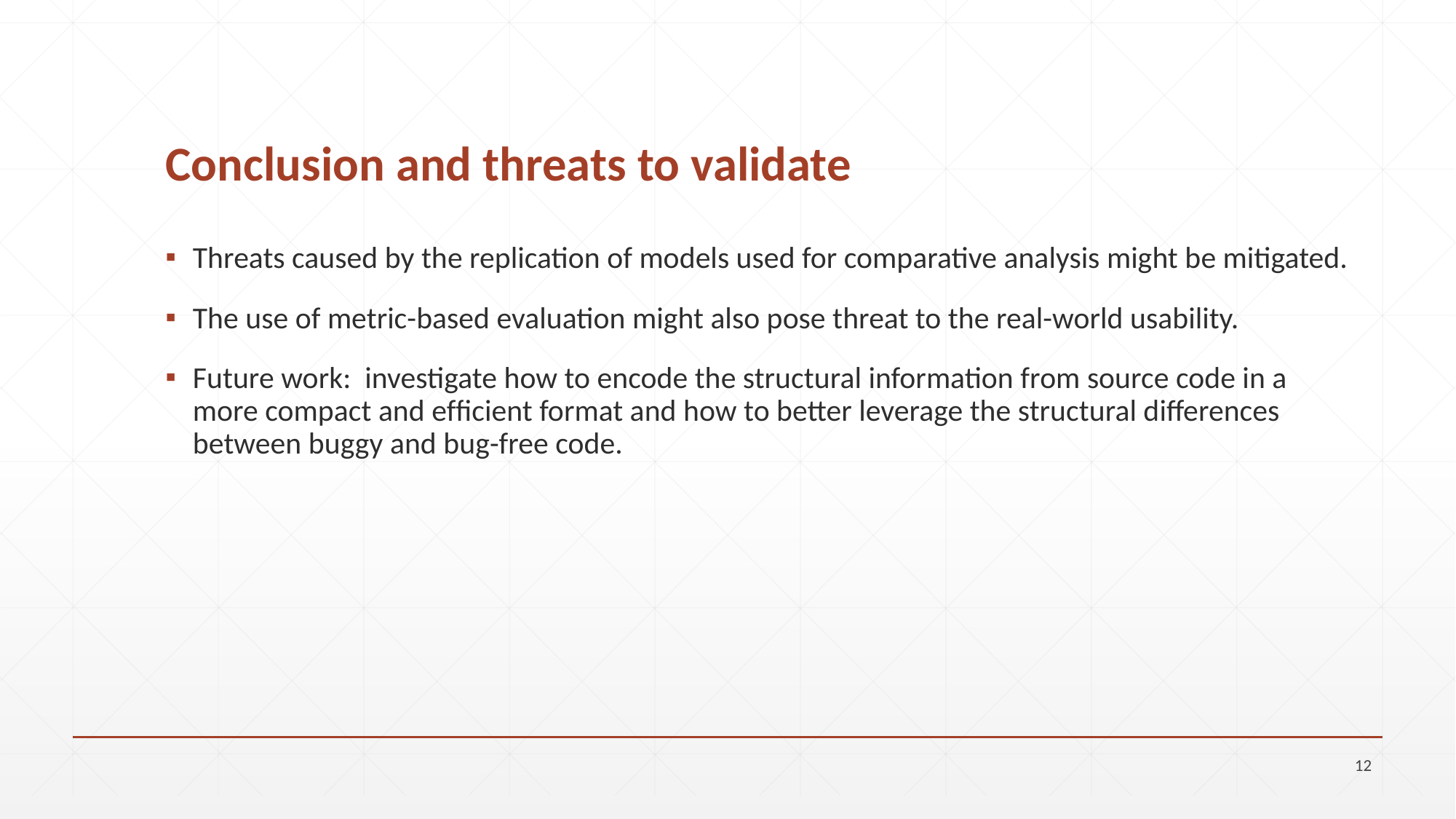

# Conclusion and threats to validate
Threats caused by the replication of models used for comparative analysis might be mitigated.
The use of metric-based evaluation might also pose threat to the real-world usability.
Future work:  investigate how to encode the structural information from source code in a more compact and efﬁcient format and how to better leverage the structural differences between buggy and bug-free code.
12